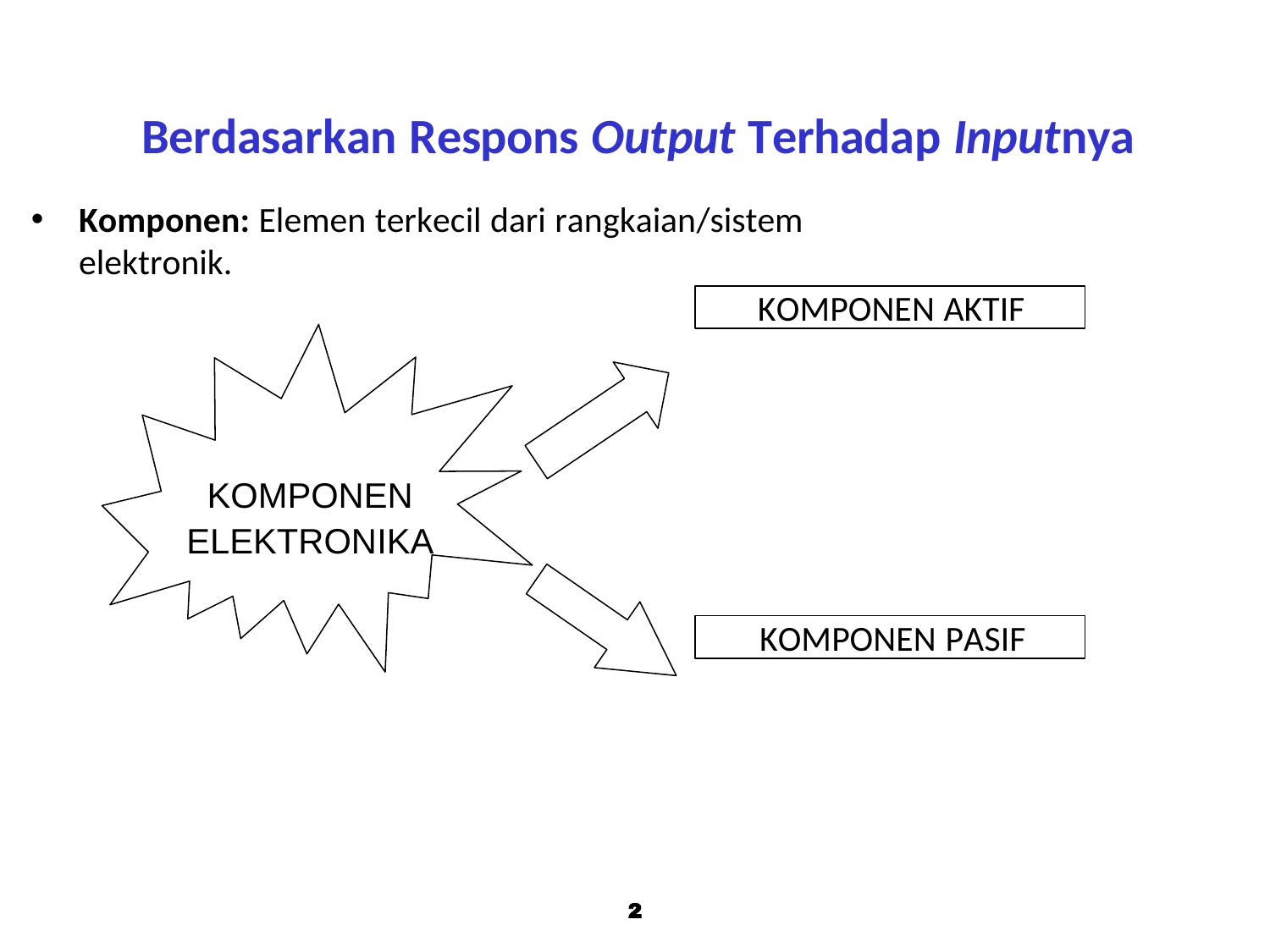

# Berdasarkan Respons Output Terhadap Inputnya
Komponen: Elemen terkecil dari rangkaian/sistem elektronik.
KOMPONEN AKTIF

KOMPONEN ELEKTRONIKA

KOMPONEN PASIF
2